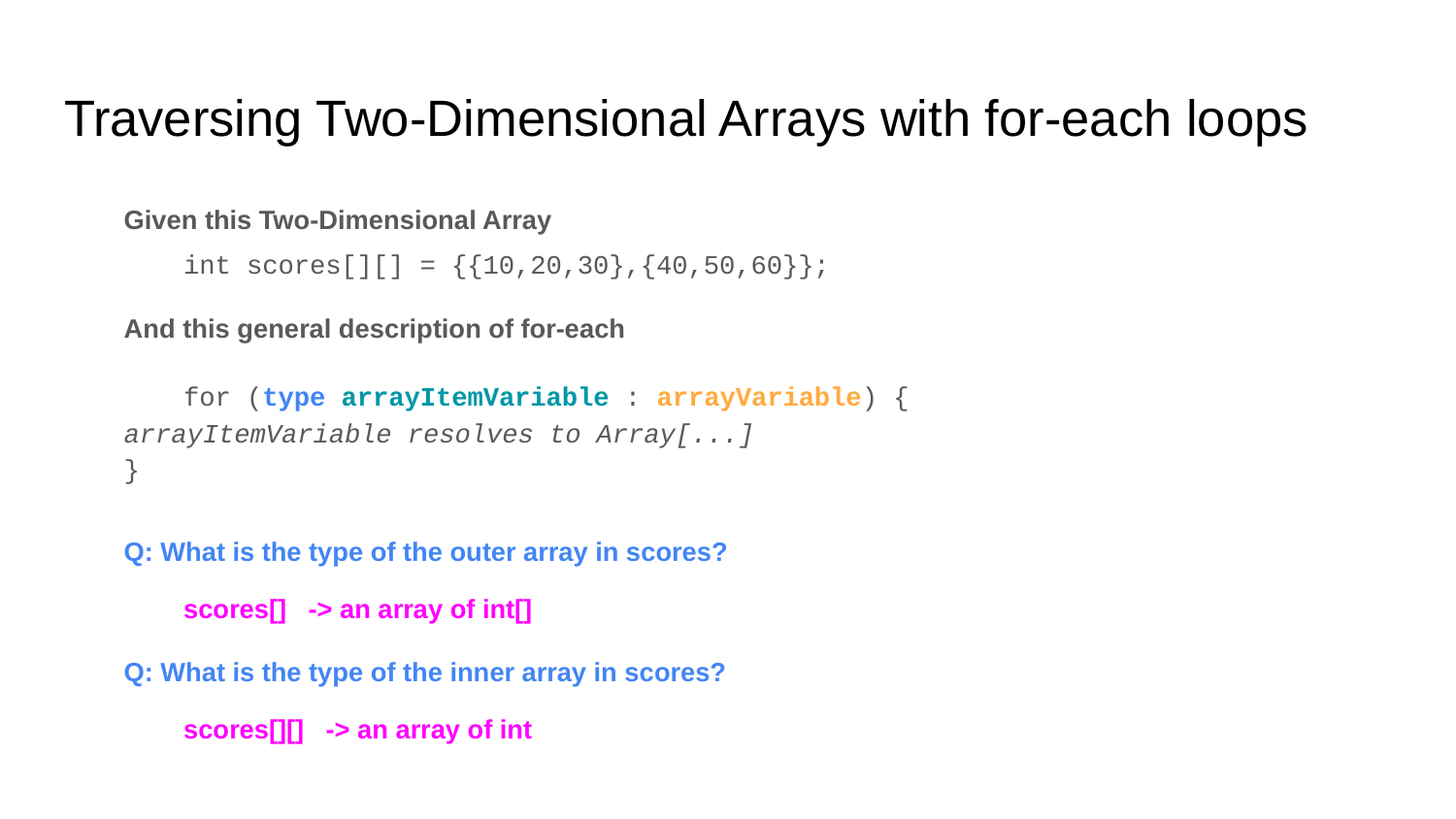

# Traversing Two-Dimensional Arrays with for-each loops
Given this Two-Dimensional Array
int scores[][] = {{10,20,30},{40,50,60}};

And this general description of for-each

for (type arrayItemVariable : arrayVariable) {
		arrayItemVariable resolves to Array[...]
	}
Q: What is the type of the outer array in scores?
	scores[]   -> an array of int[]

Q: What is the type of the inner array in scores?
	scores[][]   -> an array of int